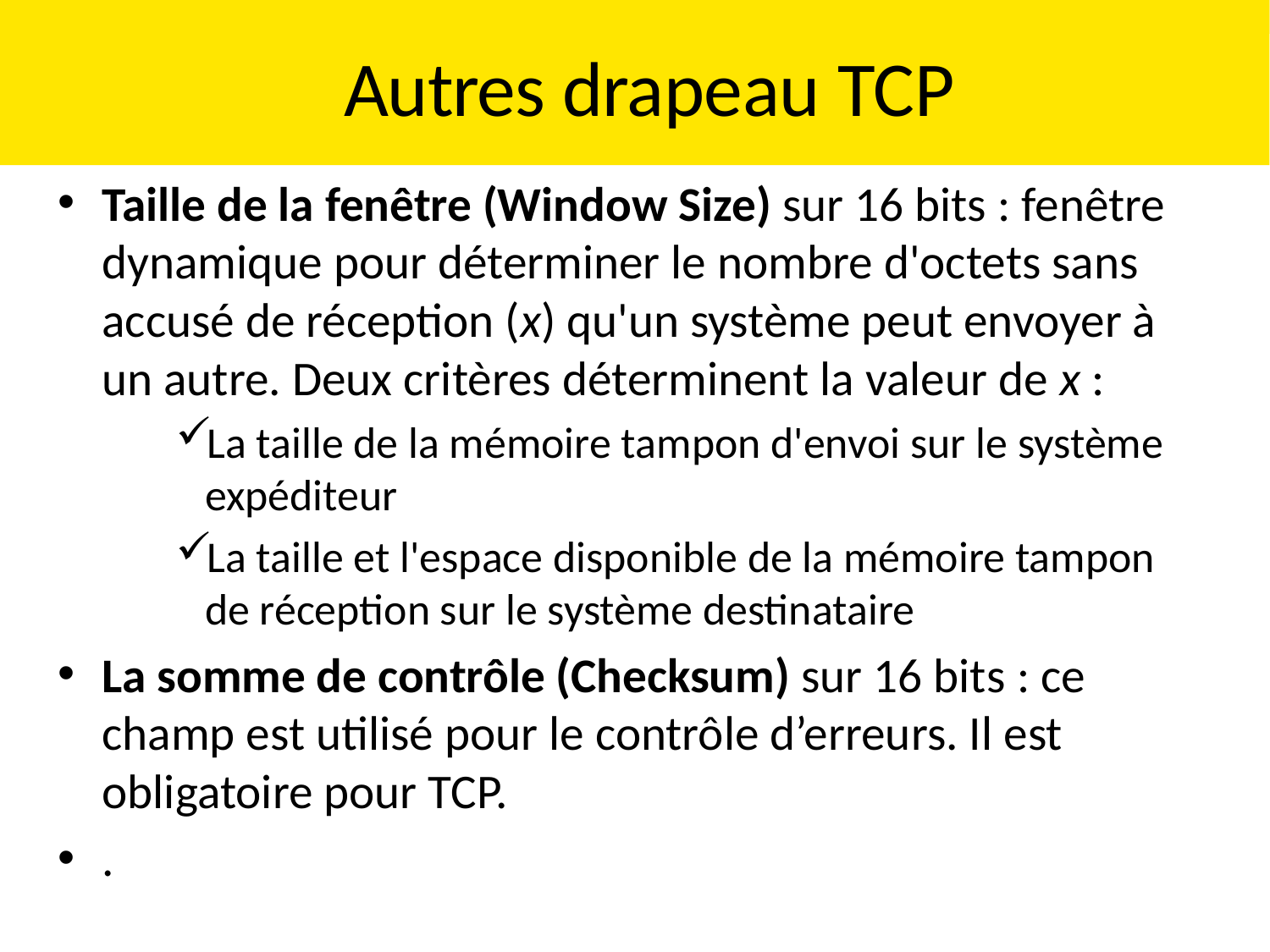

TCP: Transmission control protocol

# Autres drapeau TCP
Taille de la fenêtre (Window Size) sur 16 bits : fenêtre dynamique pour déterminer le nombre d'octets sans accusé de réception (x) qu'un système peut envoyer à un autre. Deux critères déterminent la valeur de x :
La taille de la mémoire tampon d'envoi sur le système expéditeur
La taille et l'espace disponible de la mémoire tampon de réception sur le système destinataire
La somme de contrôle (Checksum) sur 16 bits : ce champ est utilisé pour le contrôle d’erreurs. Il est obligatoire pour TCP.
.